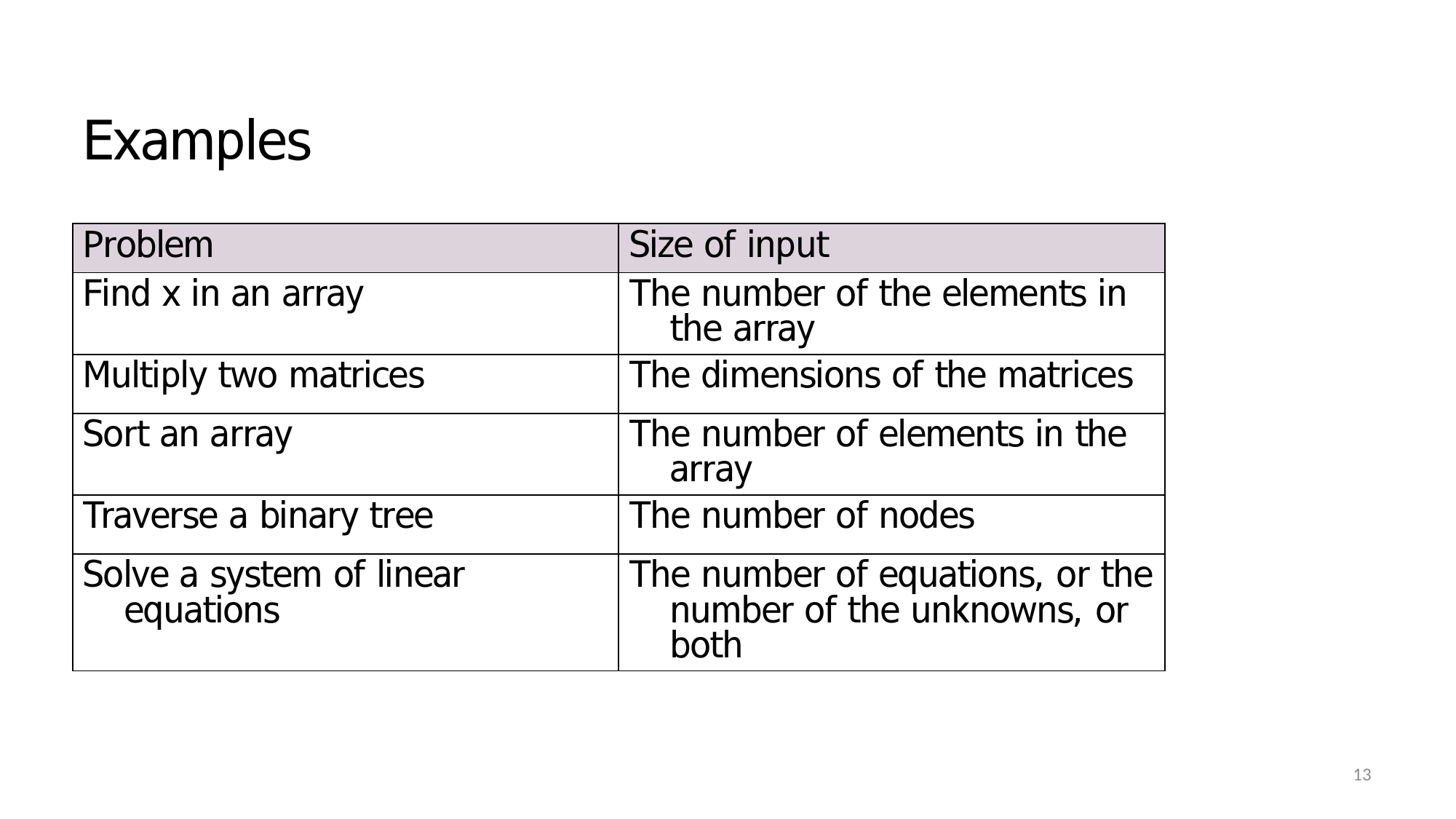

# Examples
| Problem | Size of input |
| --- | --- |
| Find x in an array | The number of the elements in the array |
| Multiply two matrices | The dimensions of the matrices |
| Sort an array | The number of elements in the array |
| Traverse a binary tree | The number of nodes |
| Solve a system of linear equations | The number of equations, or the number of the unknowns, or both |
13